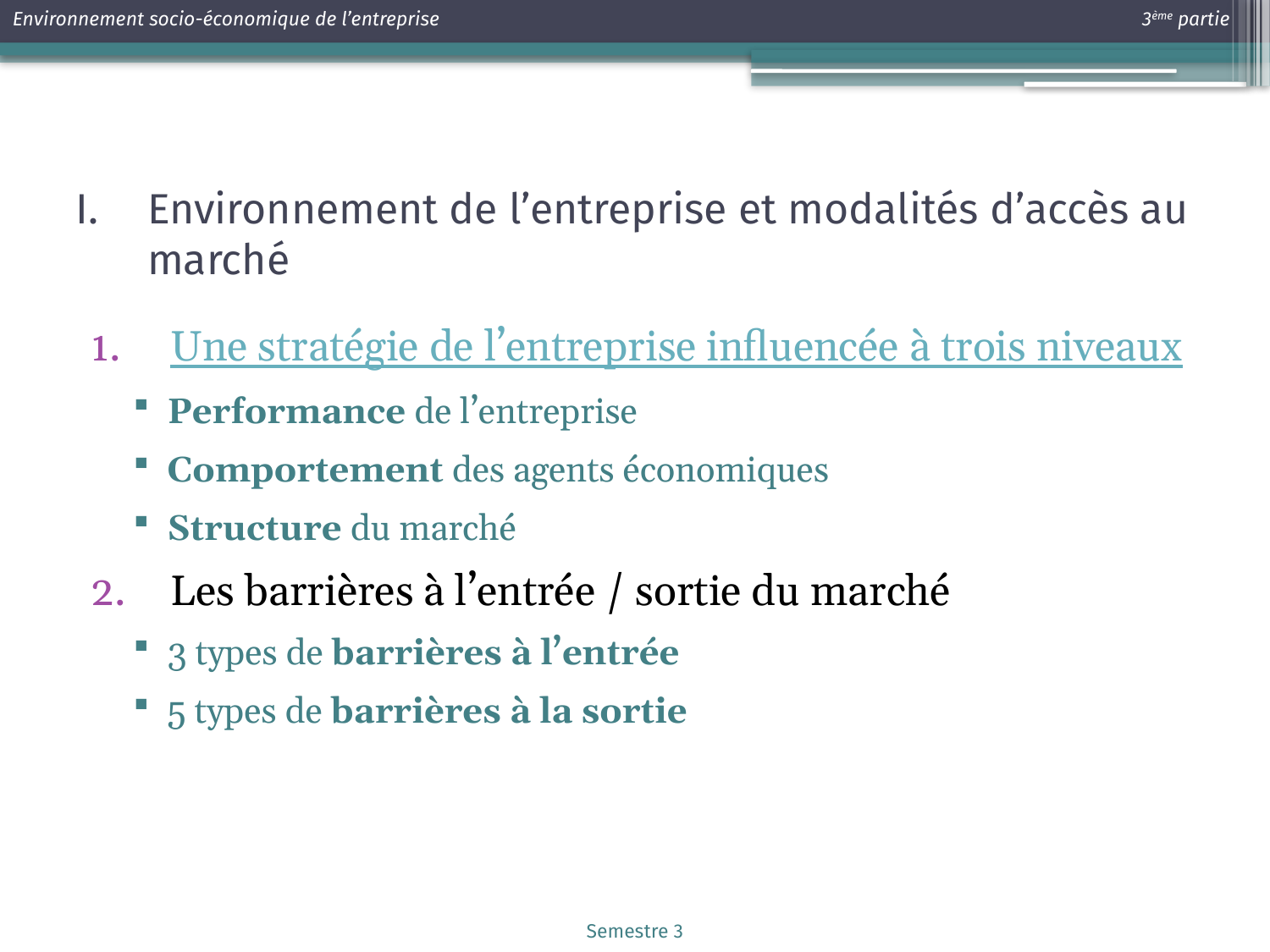

# Environnement de l’entreprise et modalités d’accès au marché
Une stratégie de l’entreprise influencée à trois niveaux
Performance de l’entreprise
Comportement des agents économiques
Structure du marché
Les barrières à l’entrée / sortie du marché
3 types de barrières à l’entrée
5 types de barrières à la sortie